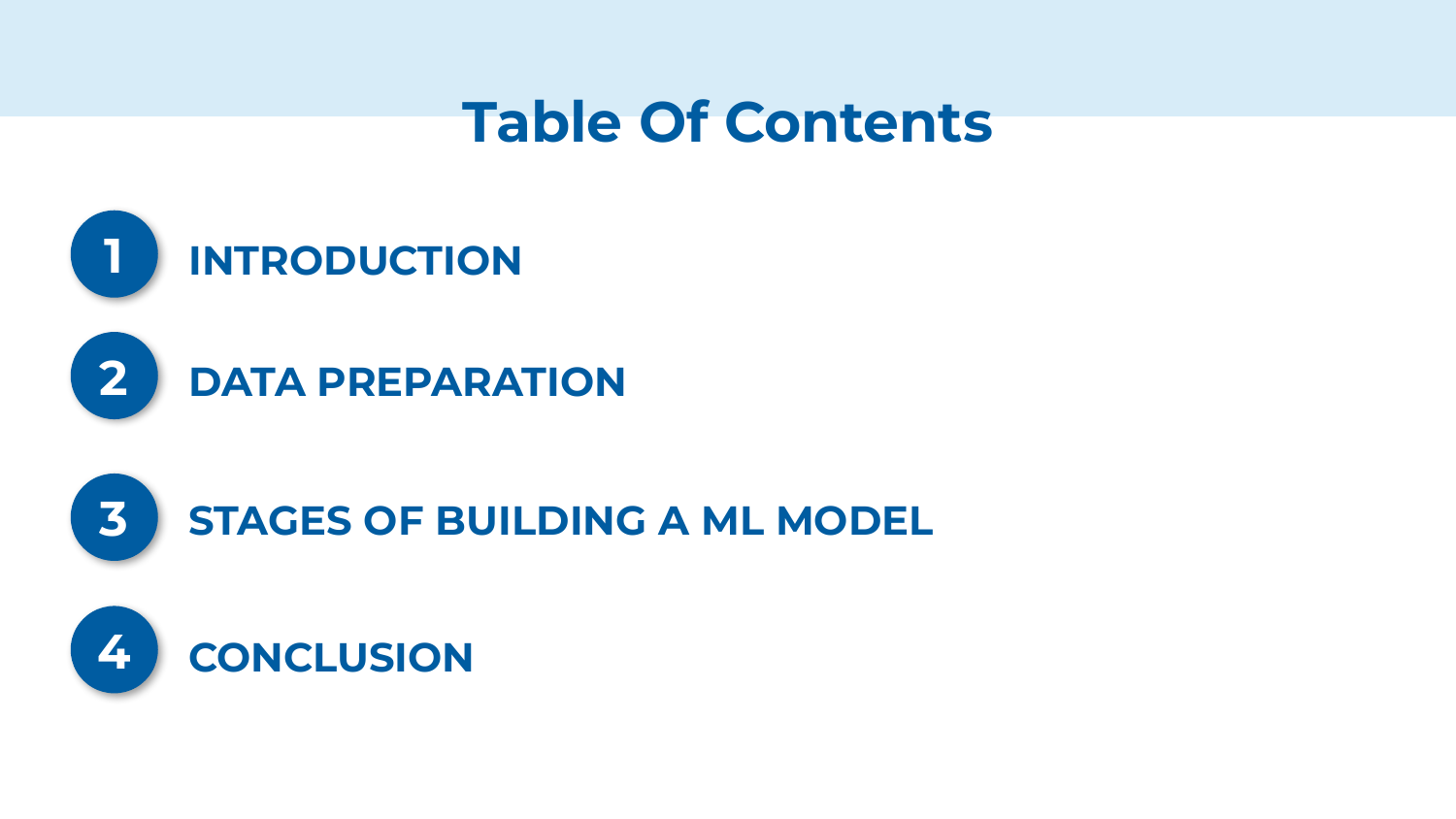

# Table Of Contents
1
INTRODUCTION
2
DATA PREPARATION
3
STAGES OF BUILDING A ML MODEL
4
CONCLUSION